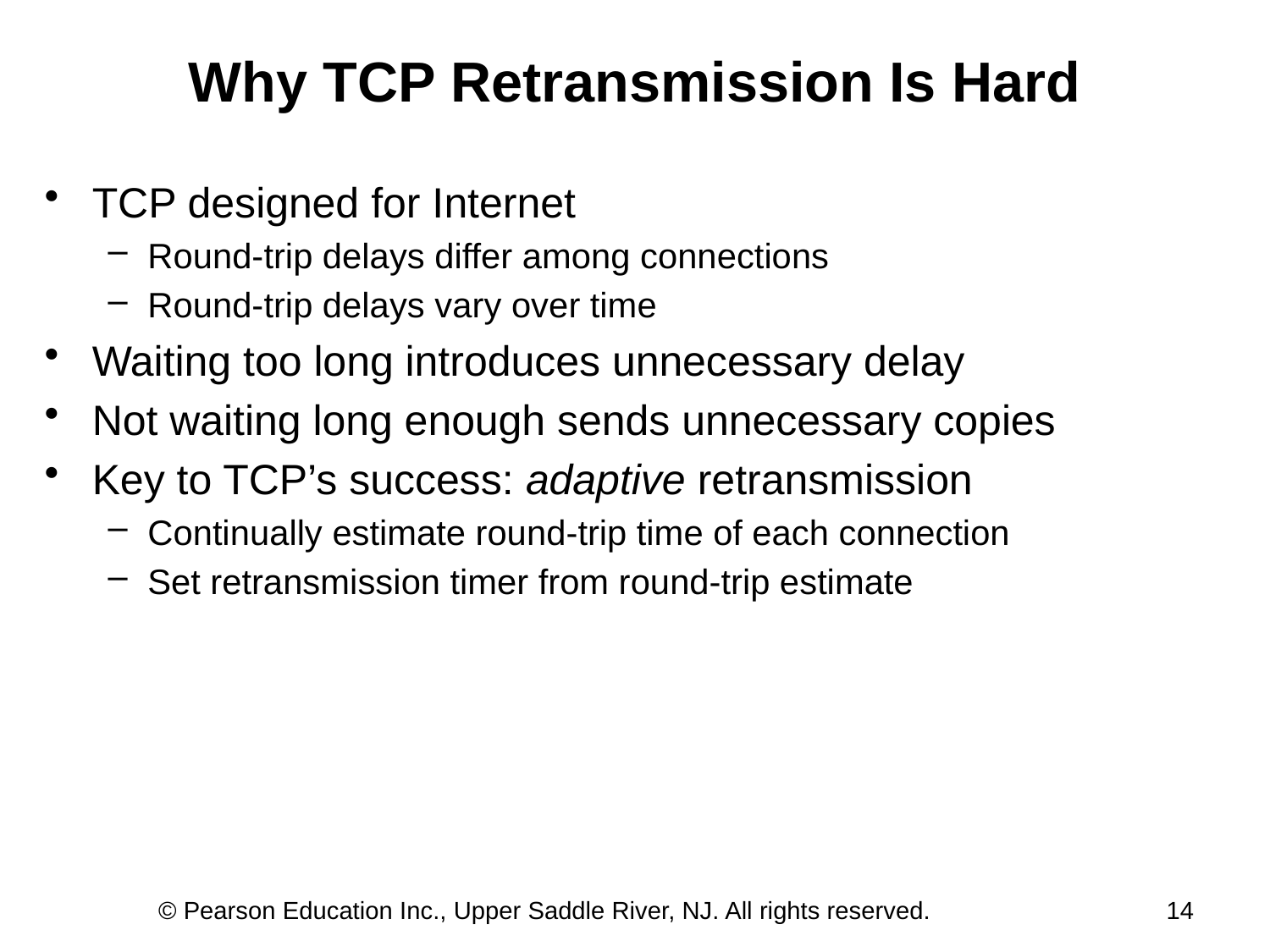

Why TCP Retransmission Is Hard
TCP designed for Internet
Round-trip delays differ among connections
Round-trip delays vary over time
Waiting too long introduces unnecessary delay
Not waiting long enough sends unnecessary copies
Key to TCP’s success: adaptive retransmission
Continually estimate round-trip time of each connection
Set retransmission timer from round-trip estimate
© Pearson Education Inc., Upper Saddle River, NJ. All rights reserved.
14